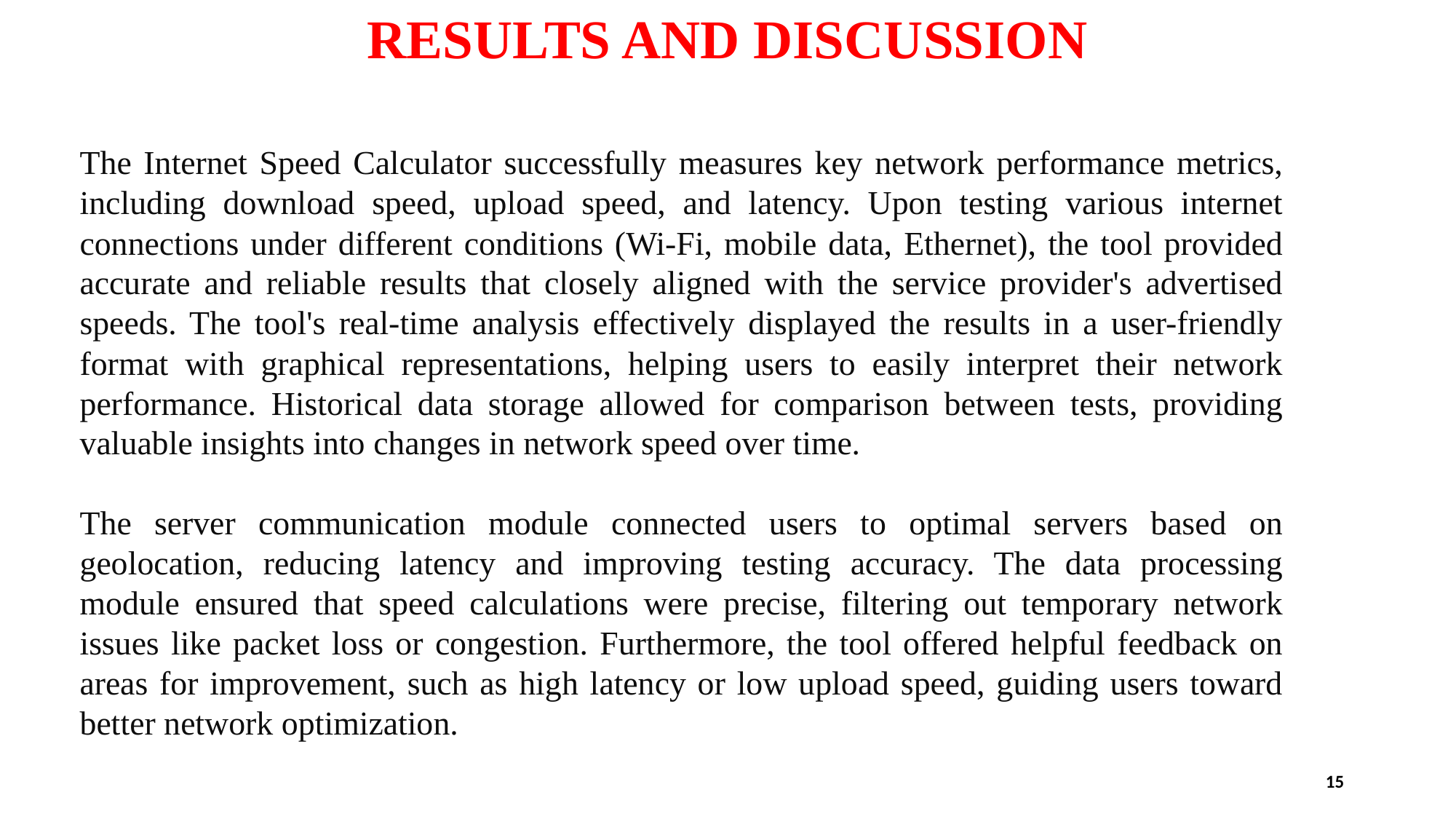

# RESULTS AND DISCUSSION
The Internet Speed Calculator successfully measures key network performance metrics, including download speed, upload speed, and latency. Upon testing various internet connections under different conditions (Wi-Fi, mobile data, Ethernet), the tool provided accurate and reliable results that closely aligned with the service provider's advertised speeds. The tool's real-time analysis effectively displayed the results in a user-friendly format with graphical representations, helping users to easily interpret their network performance. Historical data storage allowed for comparison between tests, providing valuable insights into changes in network speed over time.

The server communication module connected users to optimal servers based on geolocation, reducing latency and improving testing accuracy. The data processing module ensured that speed calculations were precise, filtering out temporary network issues like packet loss or congestion. Furthermore, the tool offered helpful feedback on areas for improvement, such as high latency or low upload speed, guiding users toward better network optimization.
15